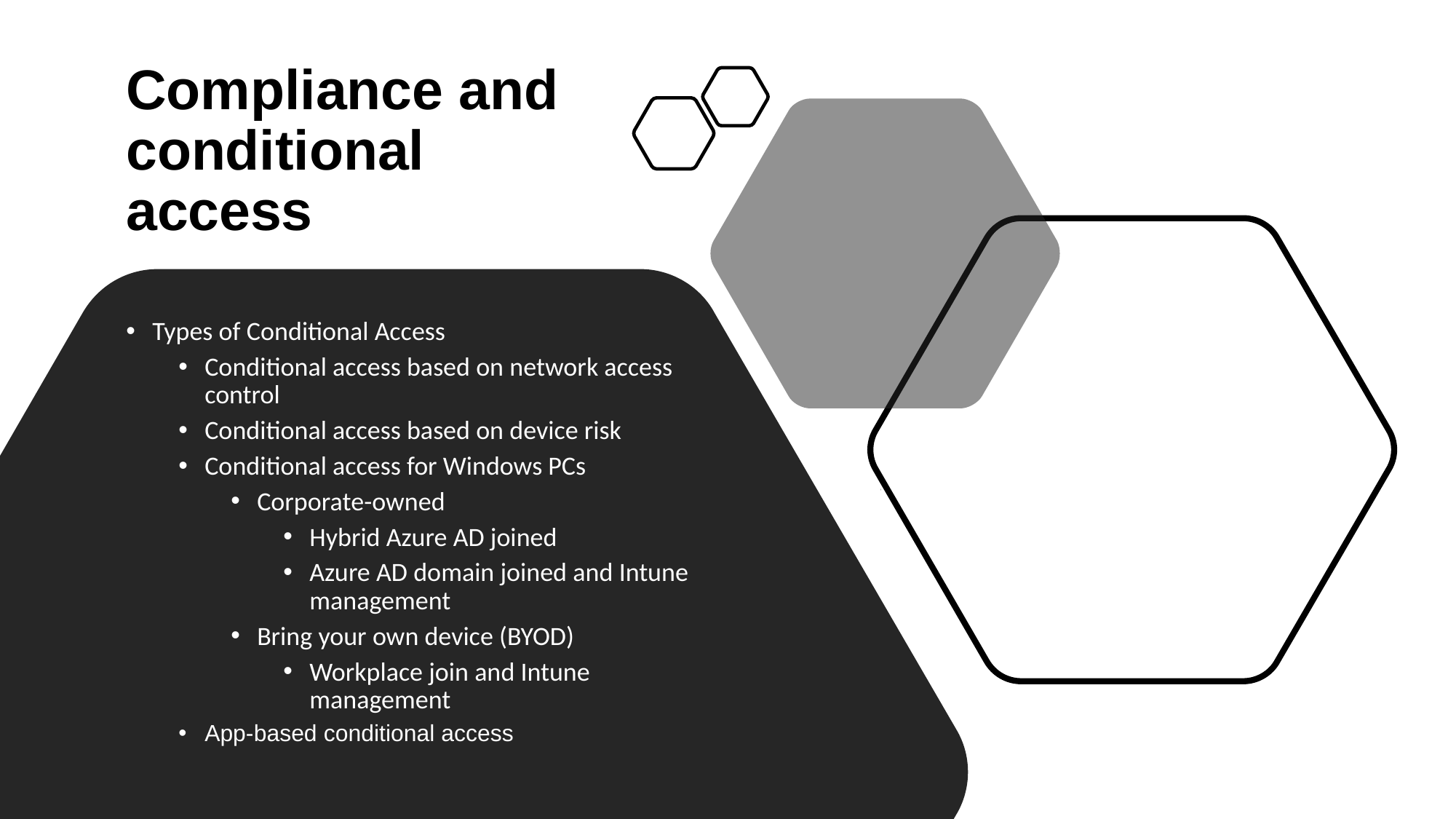

# Compliance and conditional access

Types of Conditional Access
Conditional access based on network access control
Conditional access based on device risk
Conditional access for Windows PCs
Corporate-owned
Hybrid Azure AD joined
Azure AD domain joined and Intune management
Bring your own device (BYOD)
Workplace join and Intune management
App-based conditional access